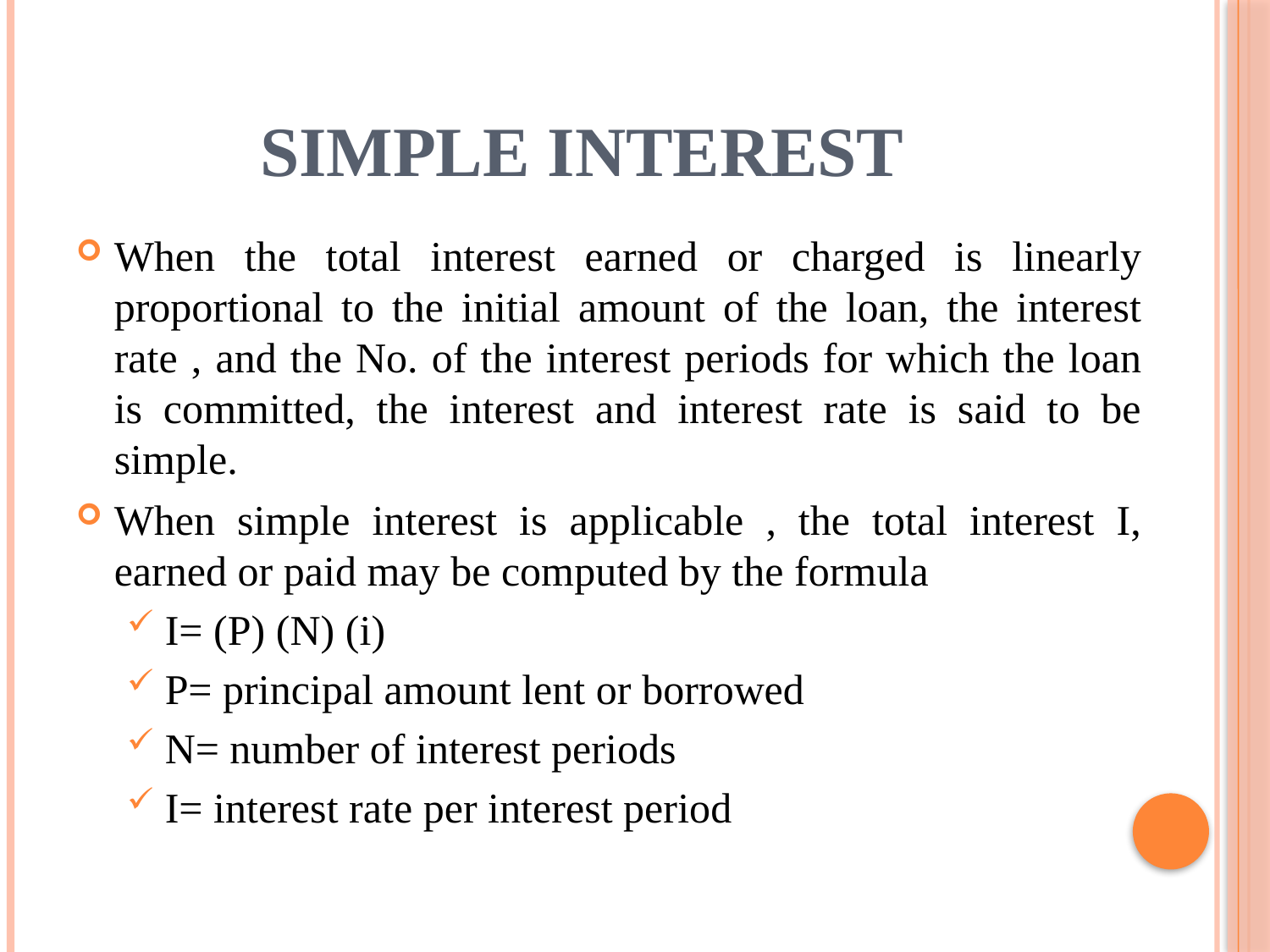

# SIMPLE INTEREST
When the total interest earned or charged is linearly proportional to the initial amount of the loan, the interest rate , and the No. of the interest periods for which the loan is committed, the interest and interest rate is said to be simple.
When simple interest is applicable , the total interest I, earned or paid may be computed by the formula
I= (P) (N) (i)
P= principal amount lent or borrowed
N= number of interest periods
I= interest rate per interest period